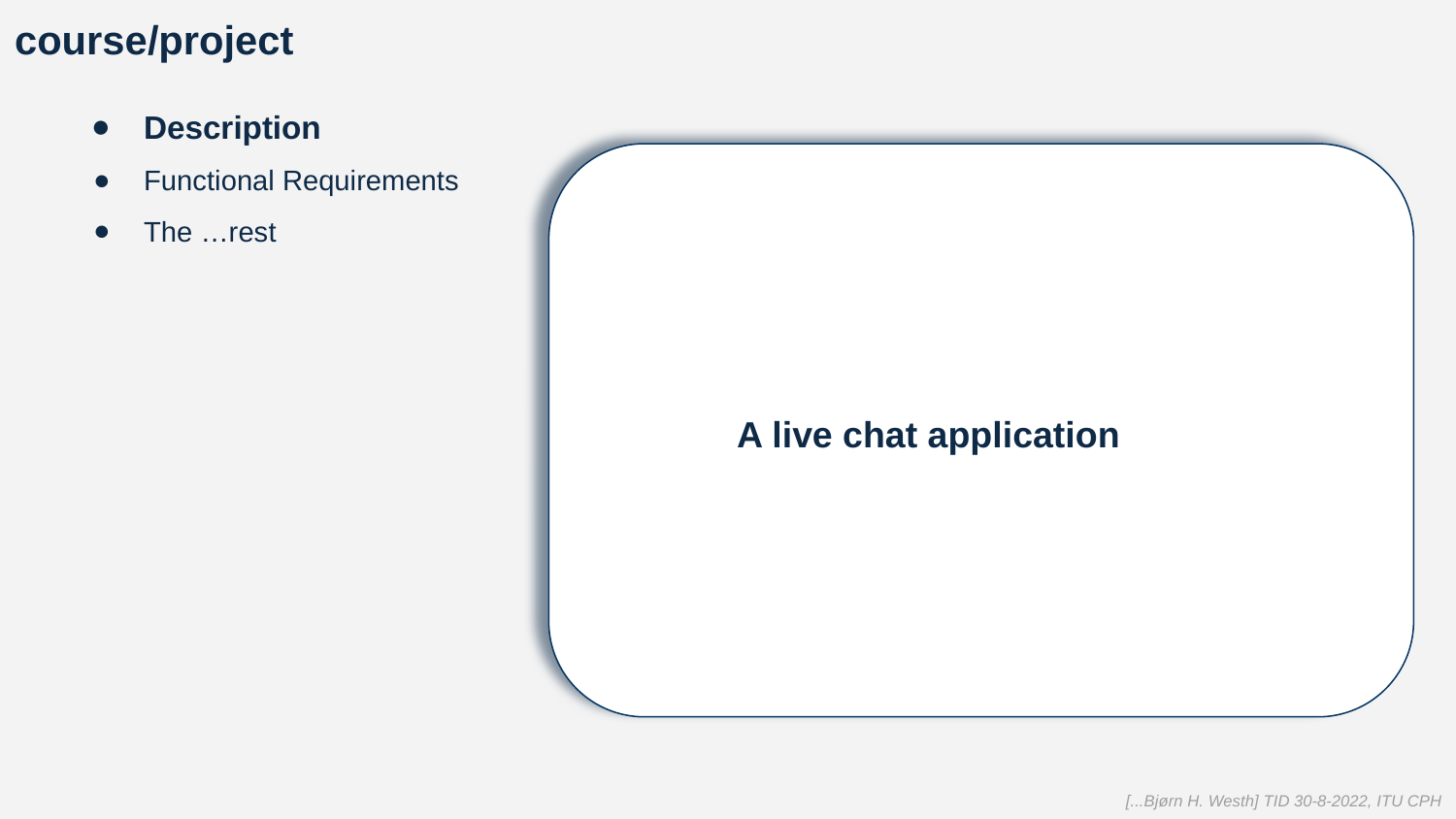

course/project
Description
Functional Requirements
The …rest

A live chat application
[...Bjørn H. Westh] TID 30-8-2022, ITU CPH